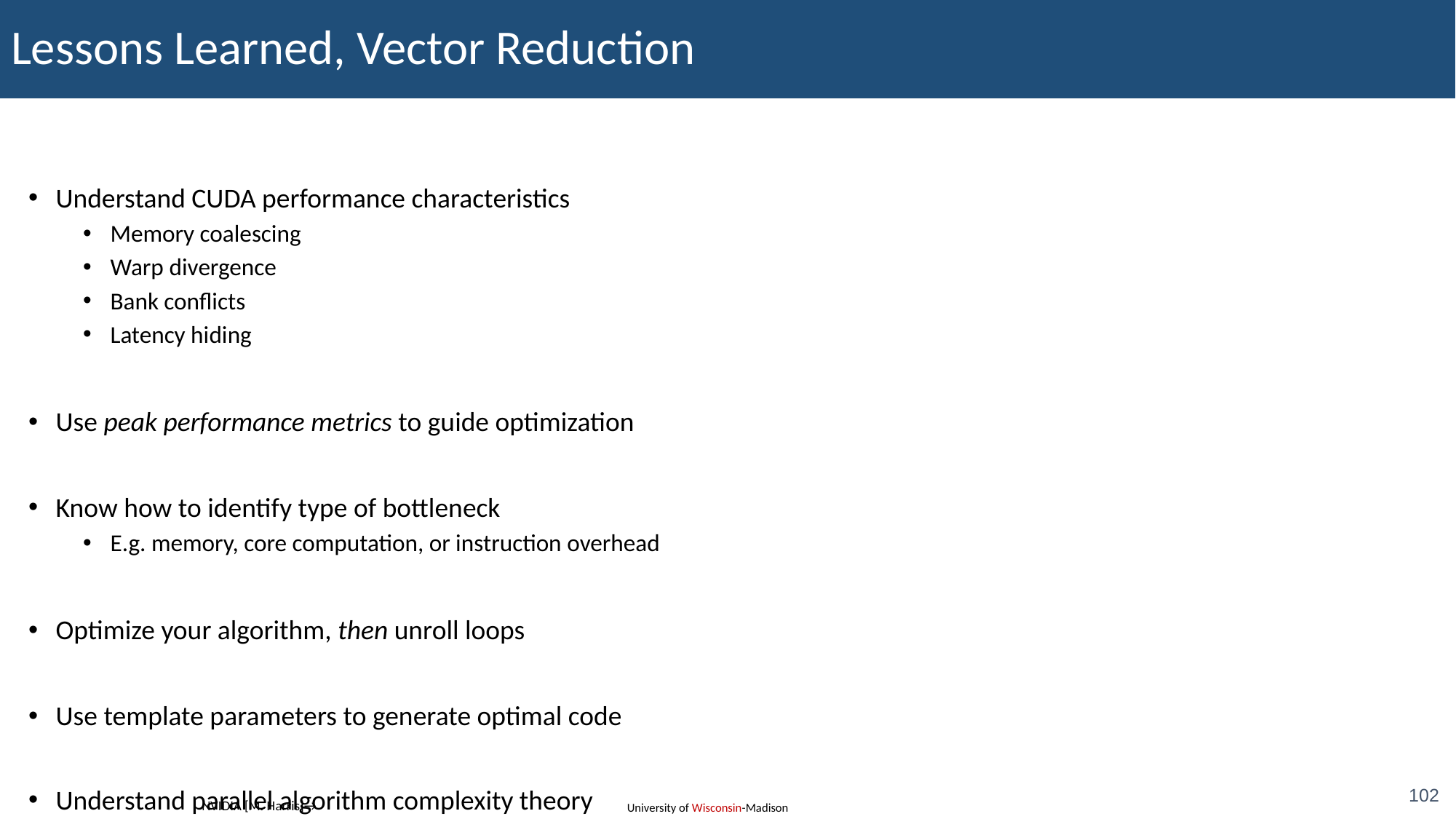

# Lessons Learned, Vector Reduction
Understand CUDA performance characteristics
Memory coalescing
Warp divergence
Bank conflicts
Latency hiding

Use peak performance metrics to guide optimization

Know how to identify type of bottleneck
E.g. memory, core computation, or instruction overhead

Optimize your algorithm, then unroll loops

Use template parameters to generate optimal code

Understand parallel algorithm complexity theory
102
NVIDIA [M. Harris]→